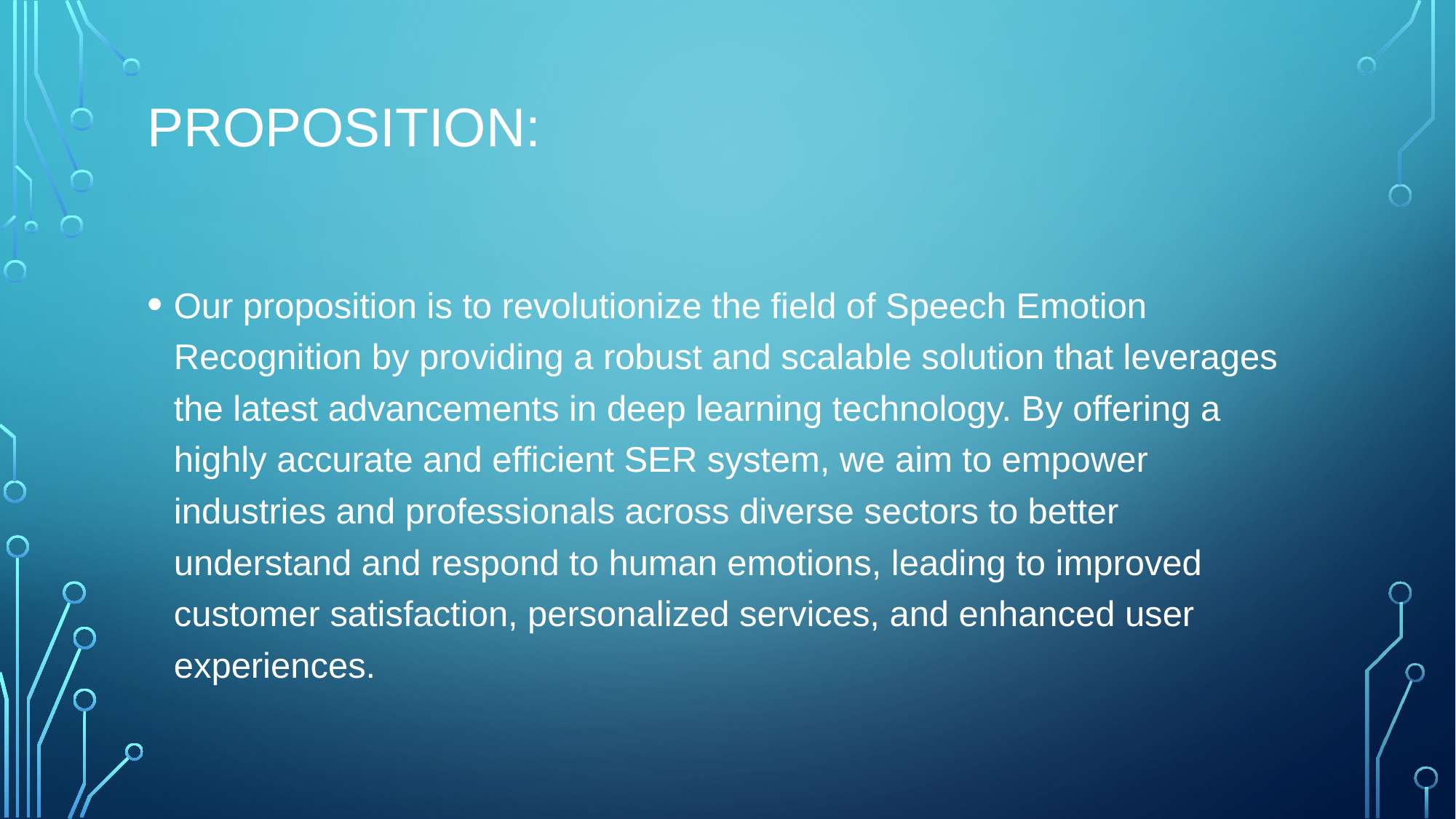

# Proposition:
Our proposition is to revolutionize the field of Speech Emotion Recognition by providing a robust and scalable solution that leverages the latest advancements in deep learning technology. By offering a highly accurate and efficient SER system, we aim to empower industries and professionals across diverse sectors to better understand and respond to human emotions, leading to improved customer satisfaction, personalized services, and enhanced user experiences.